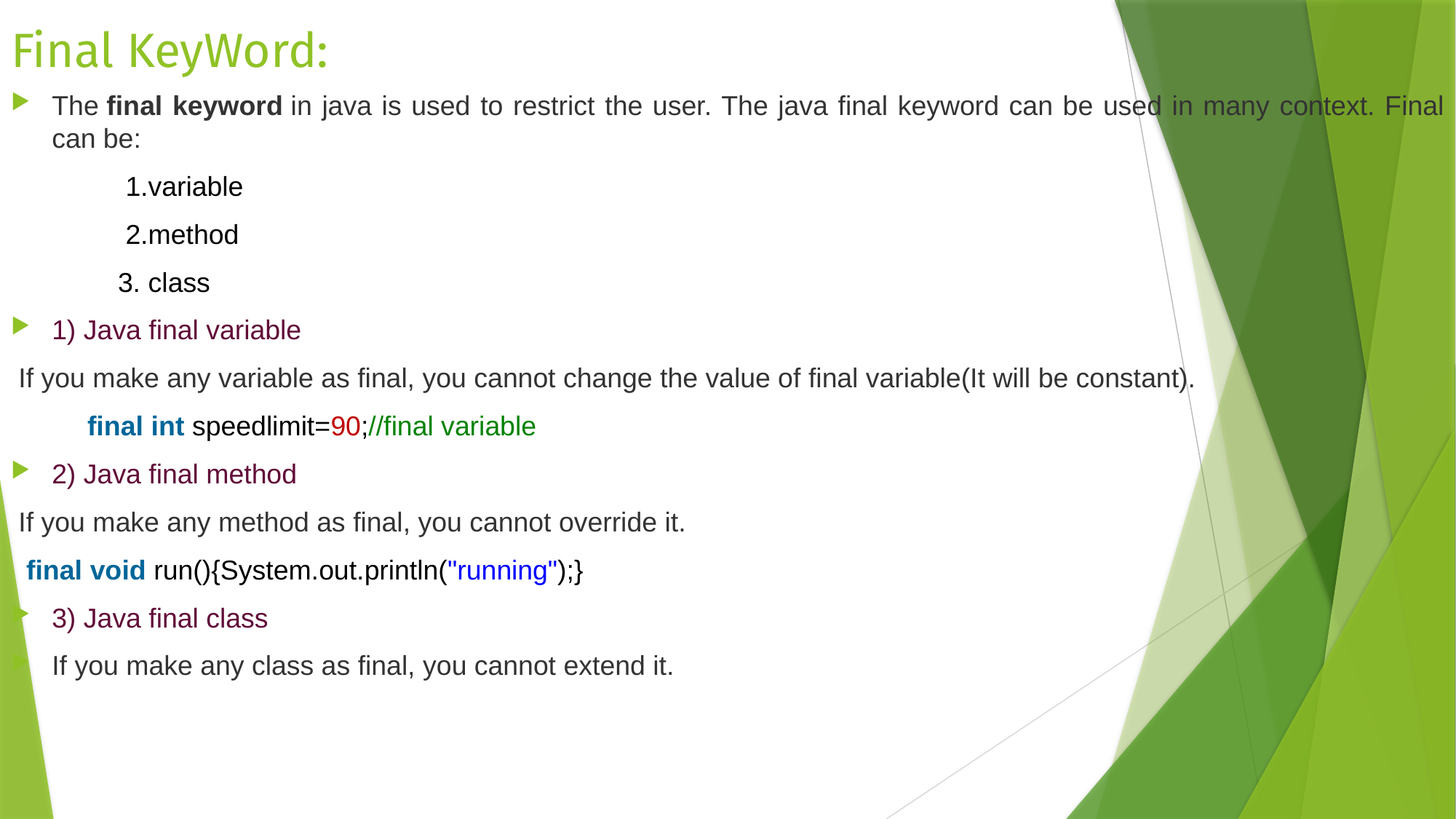

# Final KeyWord:
The final keyword in java is used to restrict the user. The java final keyword can be used in many context. Final can be:
               1.variable
               2.method
              3. class
1) Java final variable
 If you make any variable as final, you cannot change the value of final variable(It will be constant).
          final int speedlimit=90;//final variable
2) Java final method
 If you make any method as final, you cannot override it.
  final void run(){System.out.println("running");}
3) Java final class
If you make any class as final, you cannot extend it.